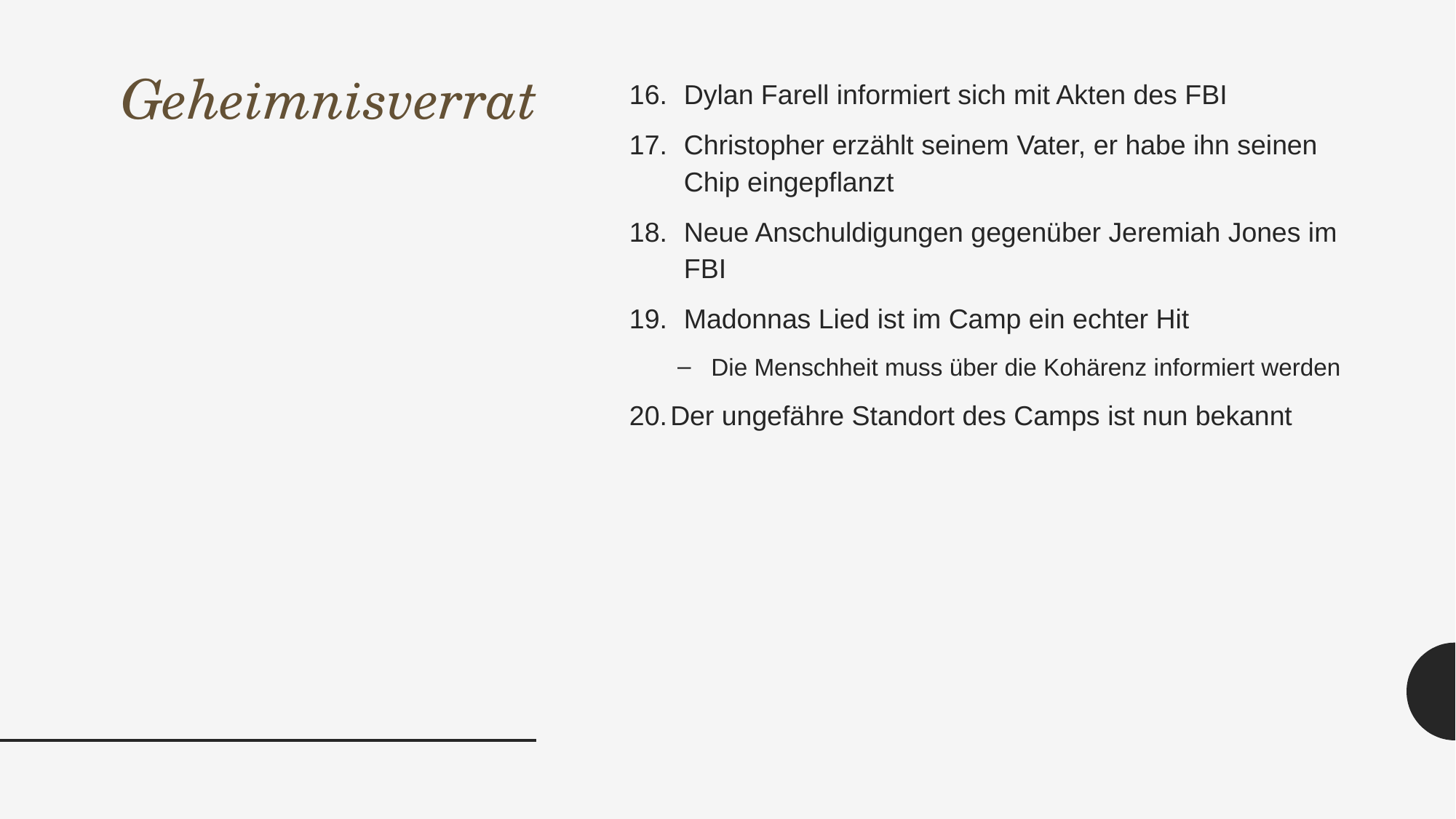

# Geheimnisverrat
Dylan Farell informiert sich mit Akten des FBI
Christopher erzählt seinem Vater, er habe ihn seinen Chip eingepflanzt
Neue Anschuldigungen gegenüber Jeremiah Jones im FBI
Madonnas Lied ist im Camp ein echter Hit
Die Menschheit muss über die Kohärenz informiert werden
Der ungefähre Standort des Camps ist nun bekannt